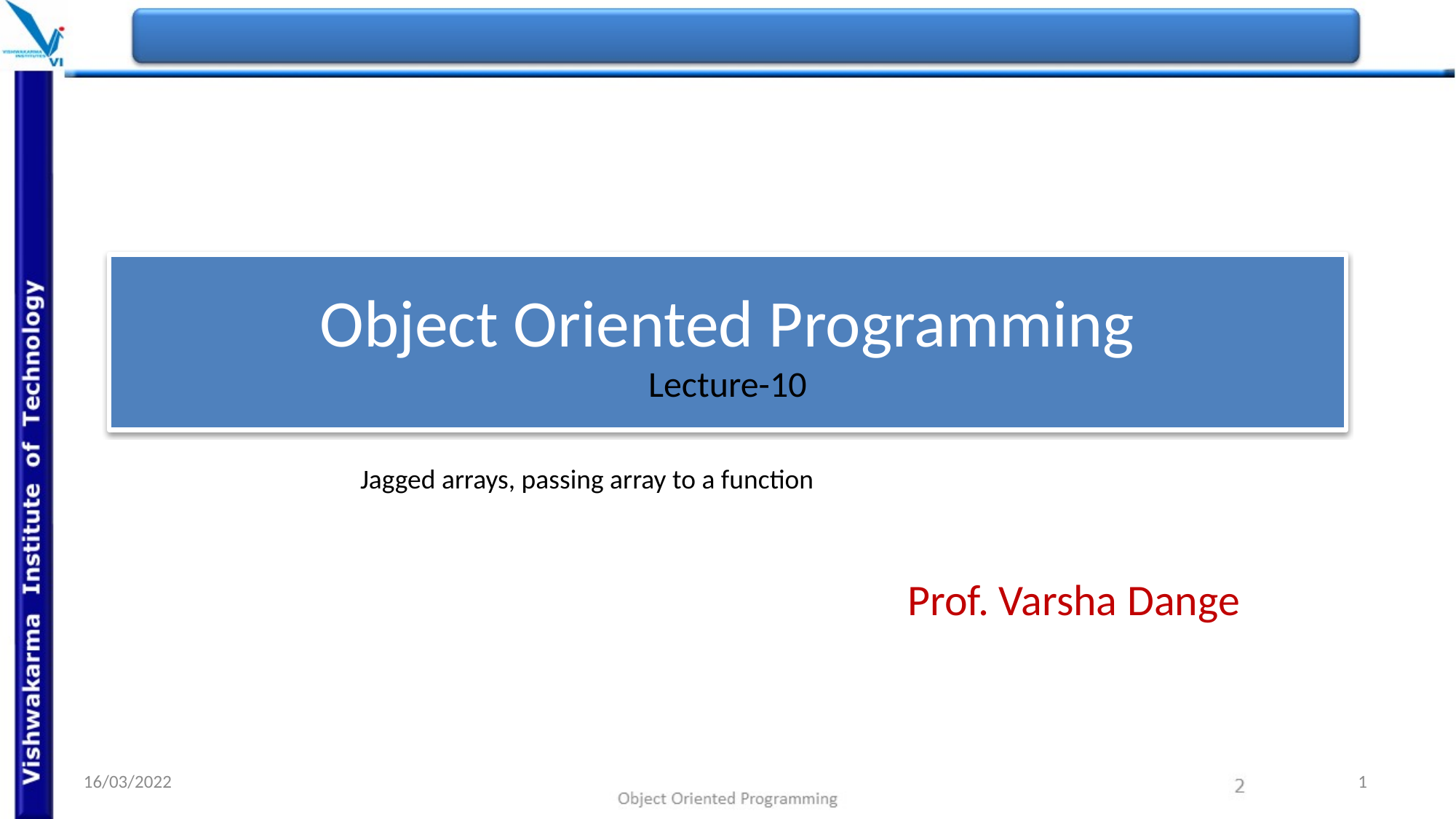

# Object Oriented Programming Lecture-10
Jagged arrays, passing array to a function
Prof. Varsha Dange
16/03/2022
1